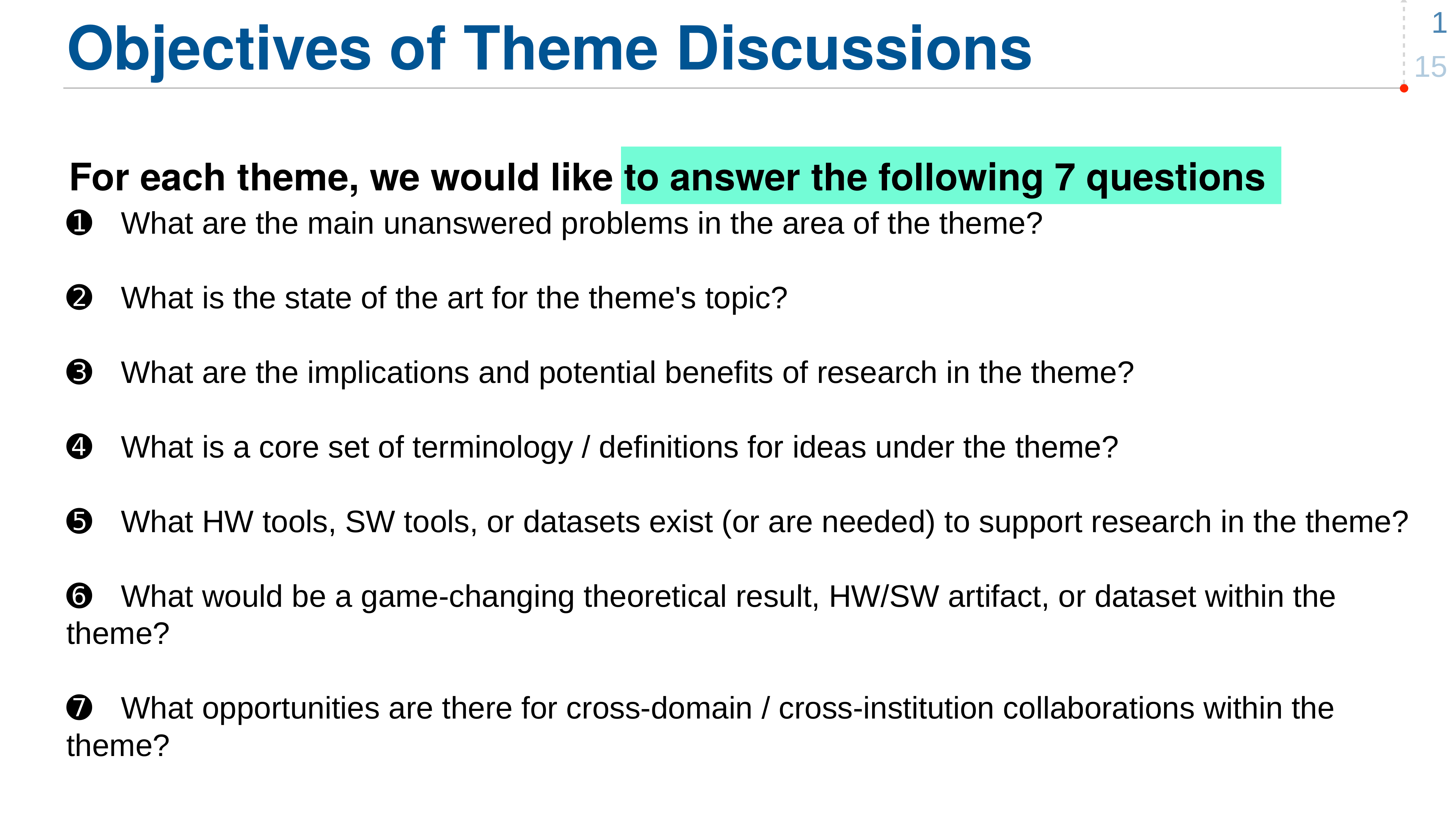

1
# Objectives of Theme Discussions

For each theme, we would like to answer the following 7 questions
➊	What are the main unanswered problems in the area of the theme?

➋	What is the state of the art for the theme's topic?

➌	What are the implications and potential benefits of research in the theme?

➍	What is a core set of terminology / definitions for ideas under the theme?

➎	What HW tools, SW tools, or datasets exist (or are needed) to support research in the theme?

➏	What would be a game-changing theoretical result, HW/SW artifact, or dataset within the theme?

➐	What opportunities are there for cross-domain / cross-institution collaborations within the theme?